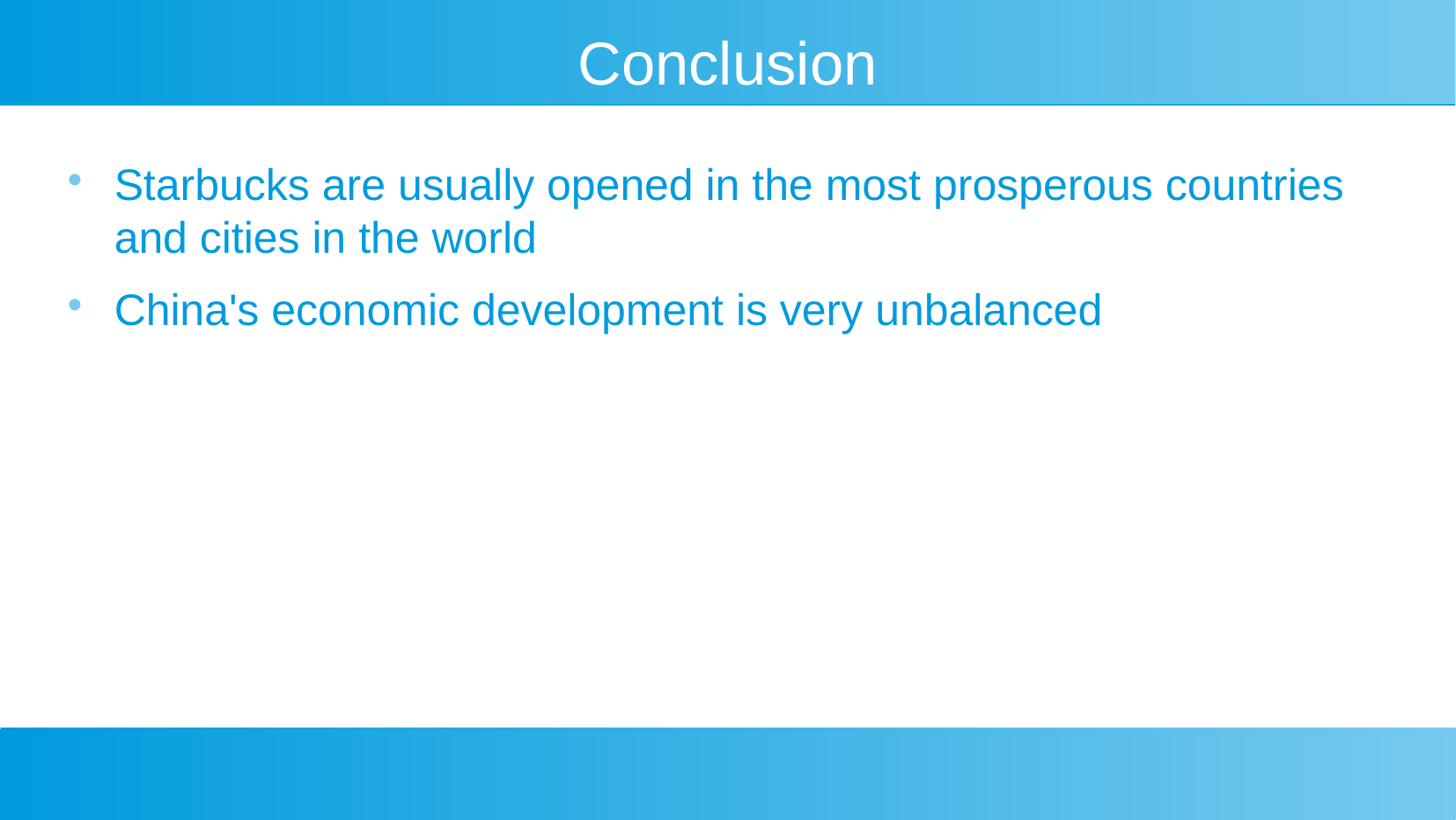

Conclusion
Starbucks are usually opened in the most prosperous countries and cities in the world
China's economic development is very unbalanced